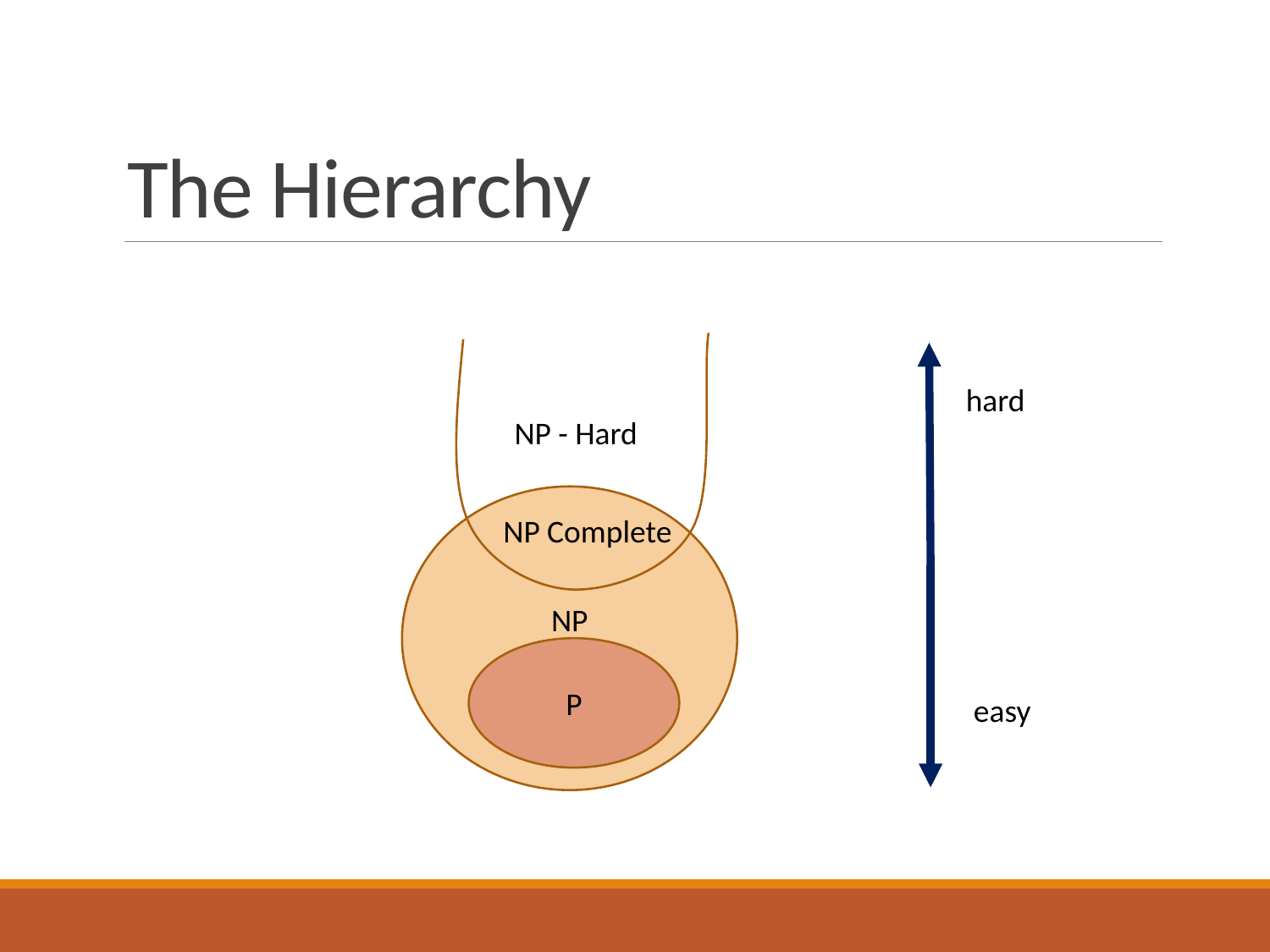

# The Hierarchy

hard
NP - Hard

NP

NP Complete
P
easy